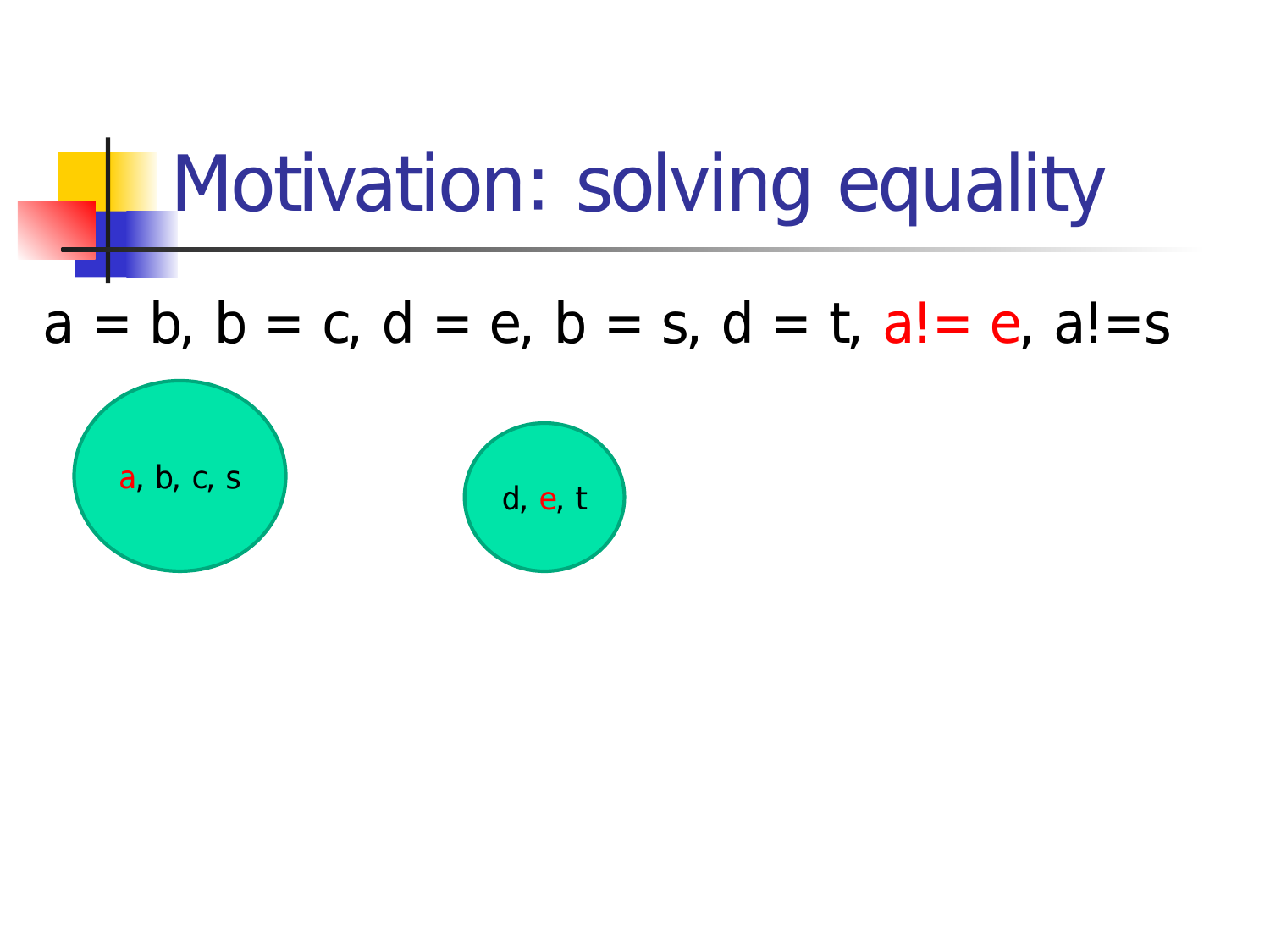

# Motivation: solving equality
a = b, b = c, d = e, b = s, d = t, a!= e, a!=s

a, b, c, s
d, e, t